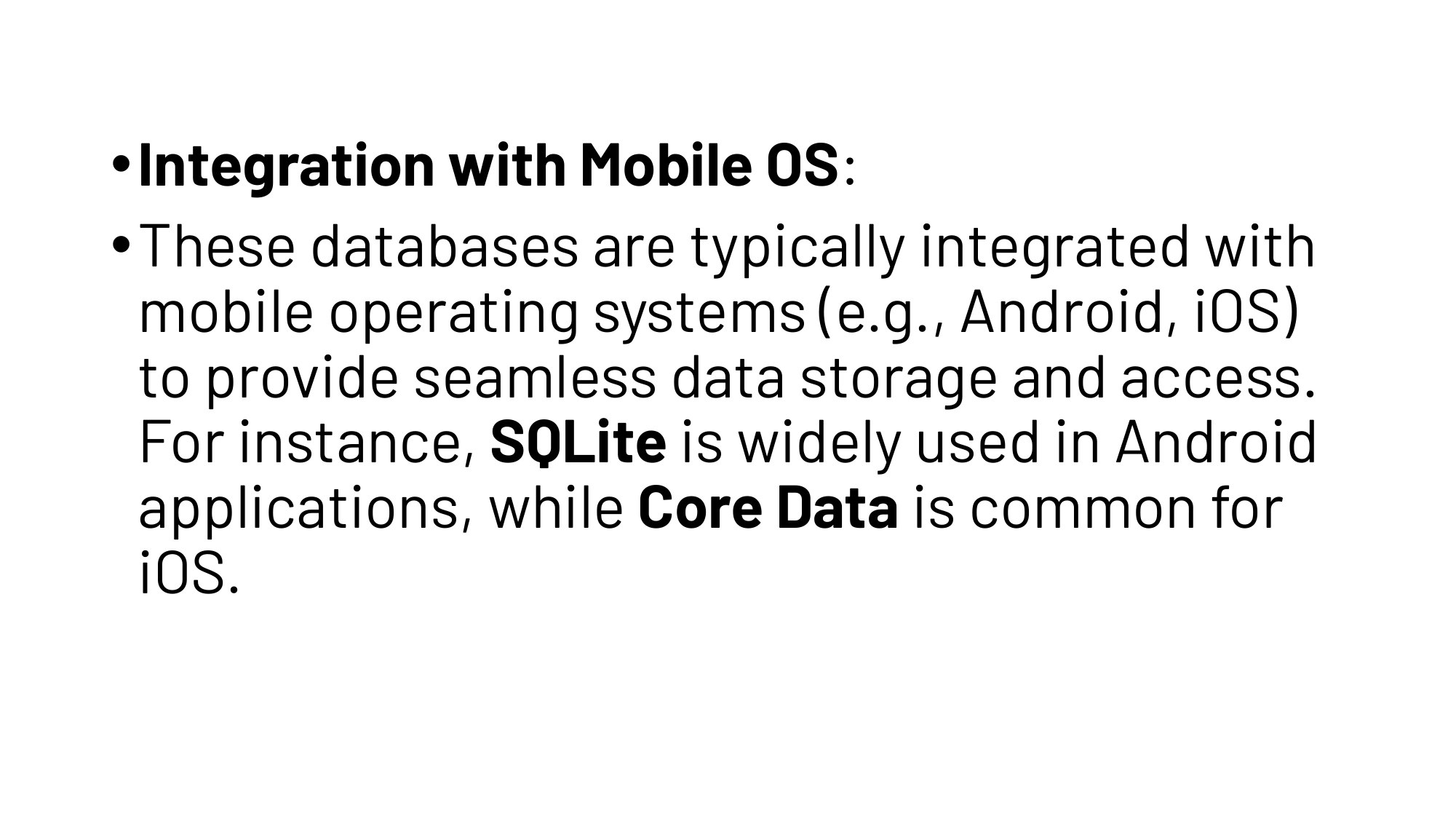

#
Integration with Mobile OS:
These databases are typically integrated with mobile operating systems (e.g., Android, iOS) to provide seamless data storage and access. For instance, SQLite is widely used in Android applications, while Core Data is common for iOS.